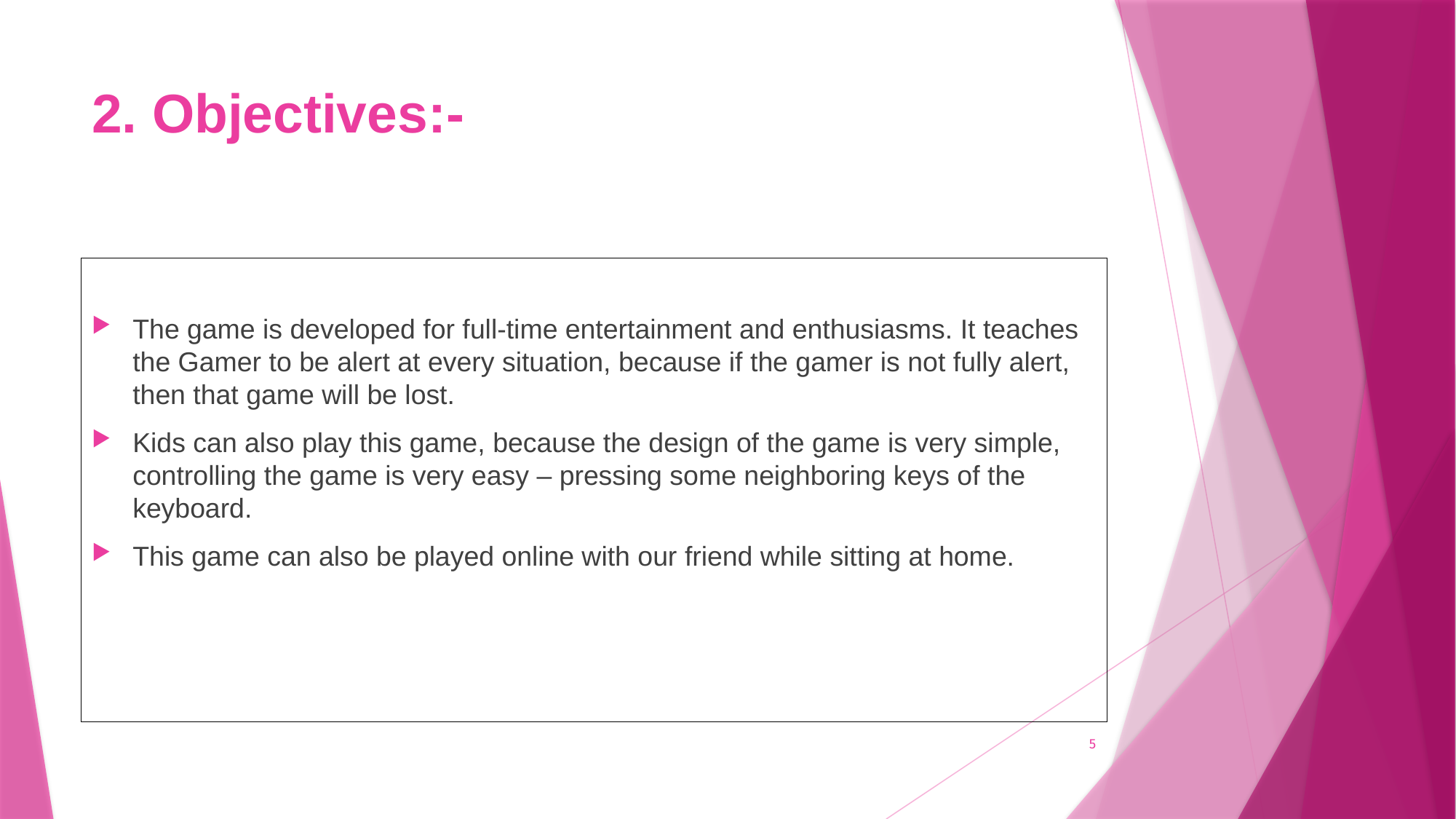

# 2. Objectives:-

The game is developed for full-time entertainment and enthusiasms. It teaches the Gamer to be alert at every situation, because if the gamer is not fully alert, then that game will be lost.
Kids can also play this game, because the design of the game is very simple, controlling the game is very easy – pressing some neighboring keys of the keyboard.
This game can also be played online with our friend while sitting at home.
5